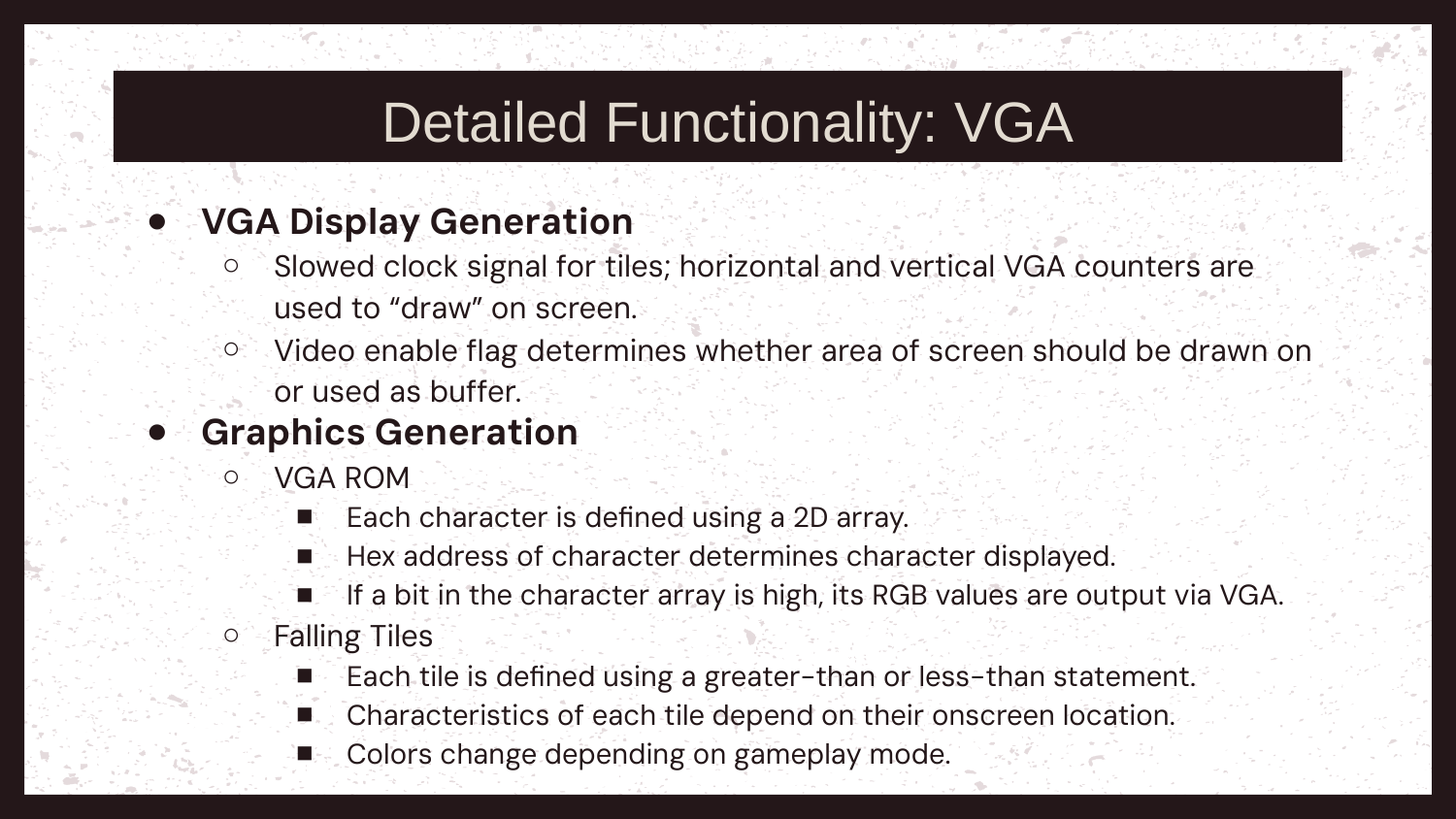

# Detailed Functionality: VGA
VGA Display Generation
Slowed clock signal for tiles; horizontal and vertical VGA counters are used to “draw” on screen.
Video enable flag determines whether area of screen should be drawn on or used as buffer.
Graphics Generation
VGA ROM
Each character is defined using a 2D array.
Hex address of character determines character displayed.
If a bit in the character array is high, its RGB values are output via VGA.
Falling Tiles
Each tile is defined using a greater-than or less-than statement.
Characteristics of each tile depend on their onscreen location.
Colors change depending on gameplay mode.